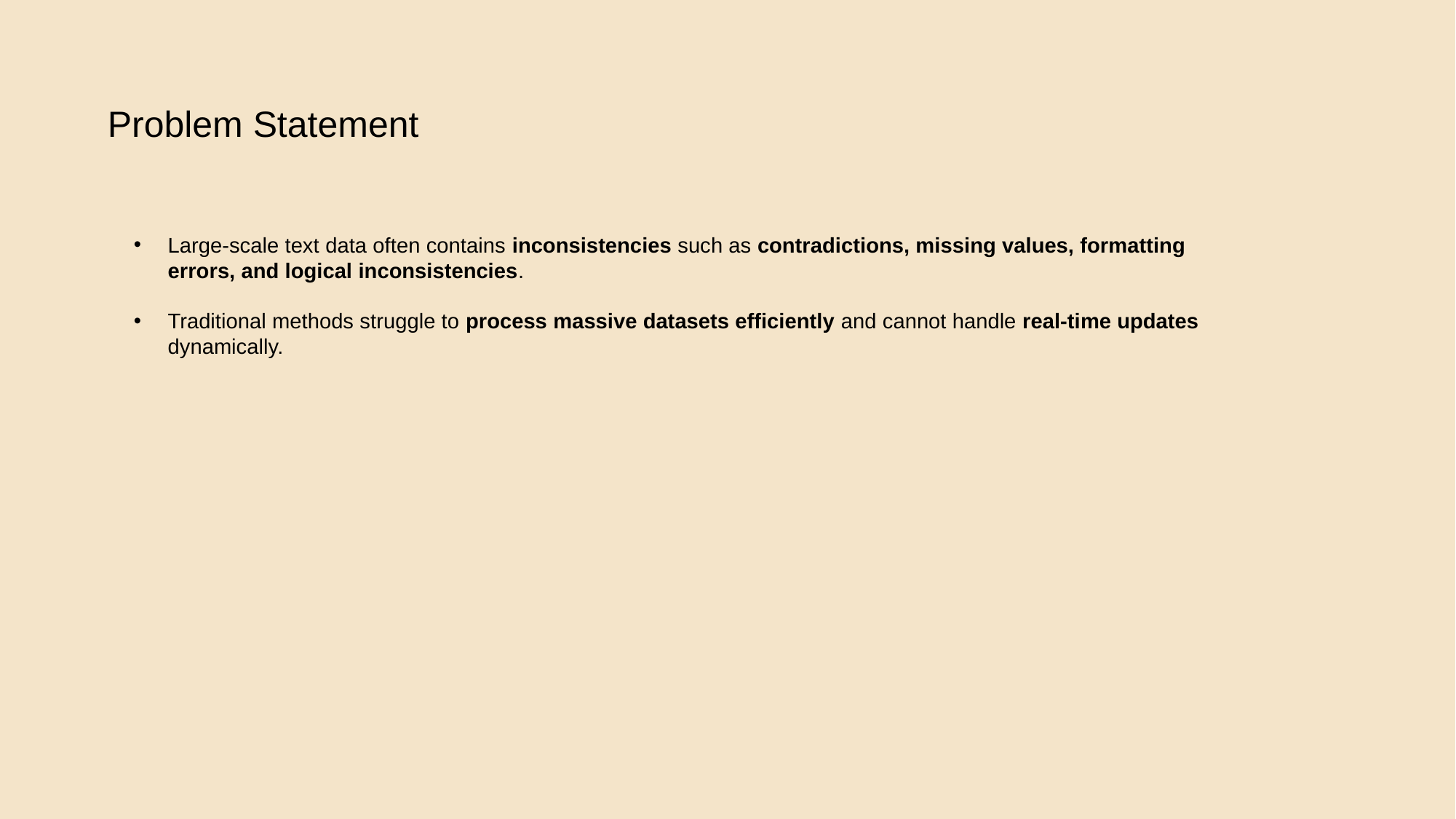

Problem Statement
Large-scale text data often contains inconsistencies such as contradictions, missing values, formatting errors, and logical inconsistencies.

Traditional methods struggle to process massive datasets efficiently and cannot handle real-time updates dynamically.